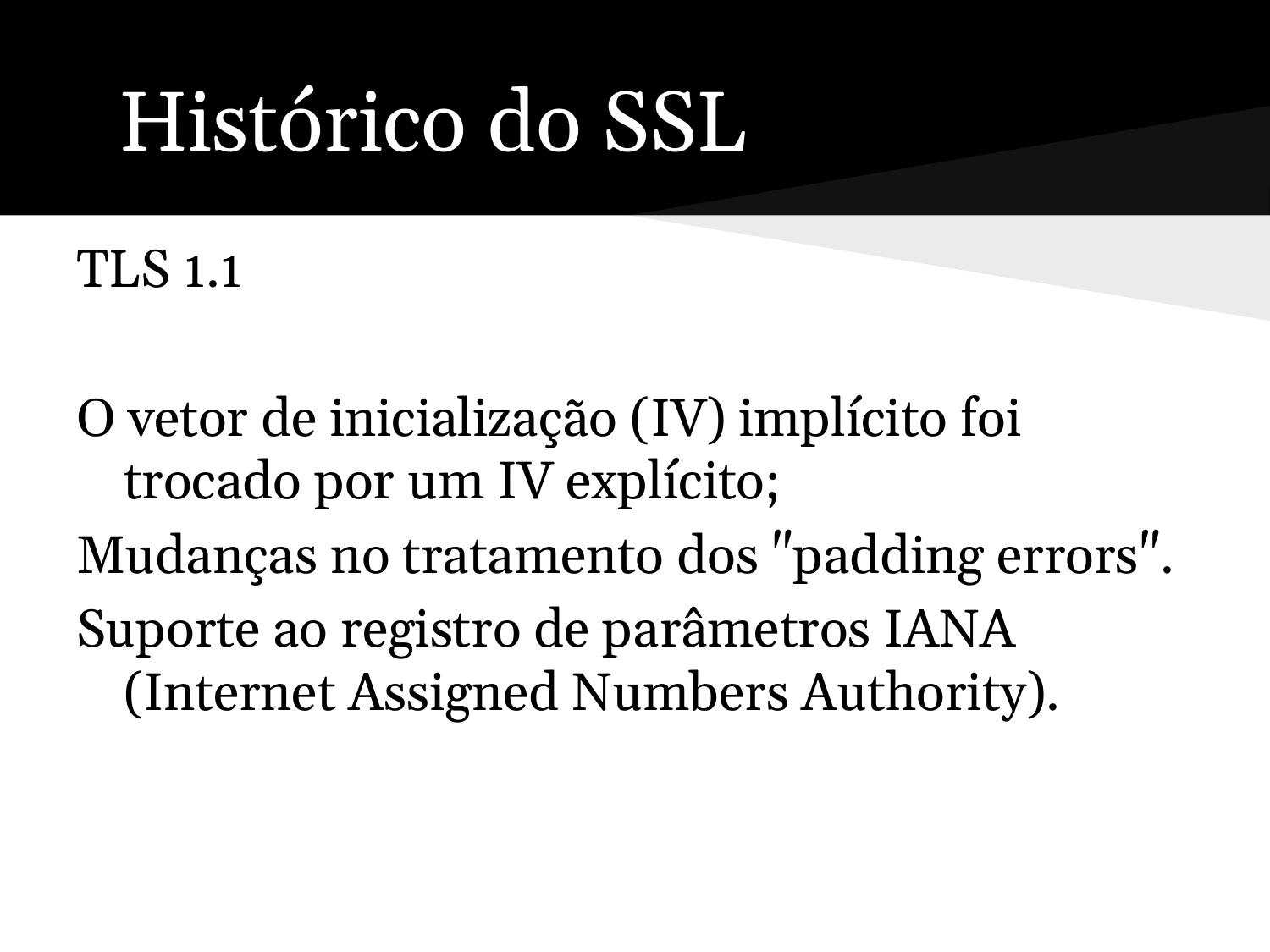

# Histórico do SSL
TLS 1.1

O vetor de inicialização (IV) implícito foi trocado por um IV explícito;
Mudanças no tratamento dos "padding errors".
Suporte ao registro de parâmetros IANA (Internet Assigned Numbers Authority).